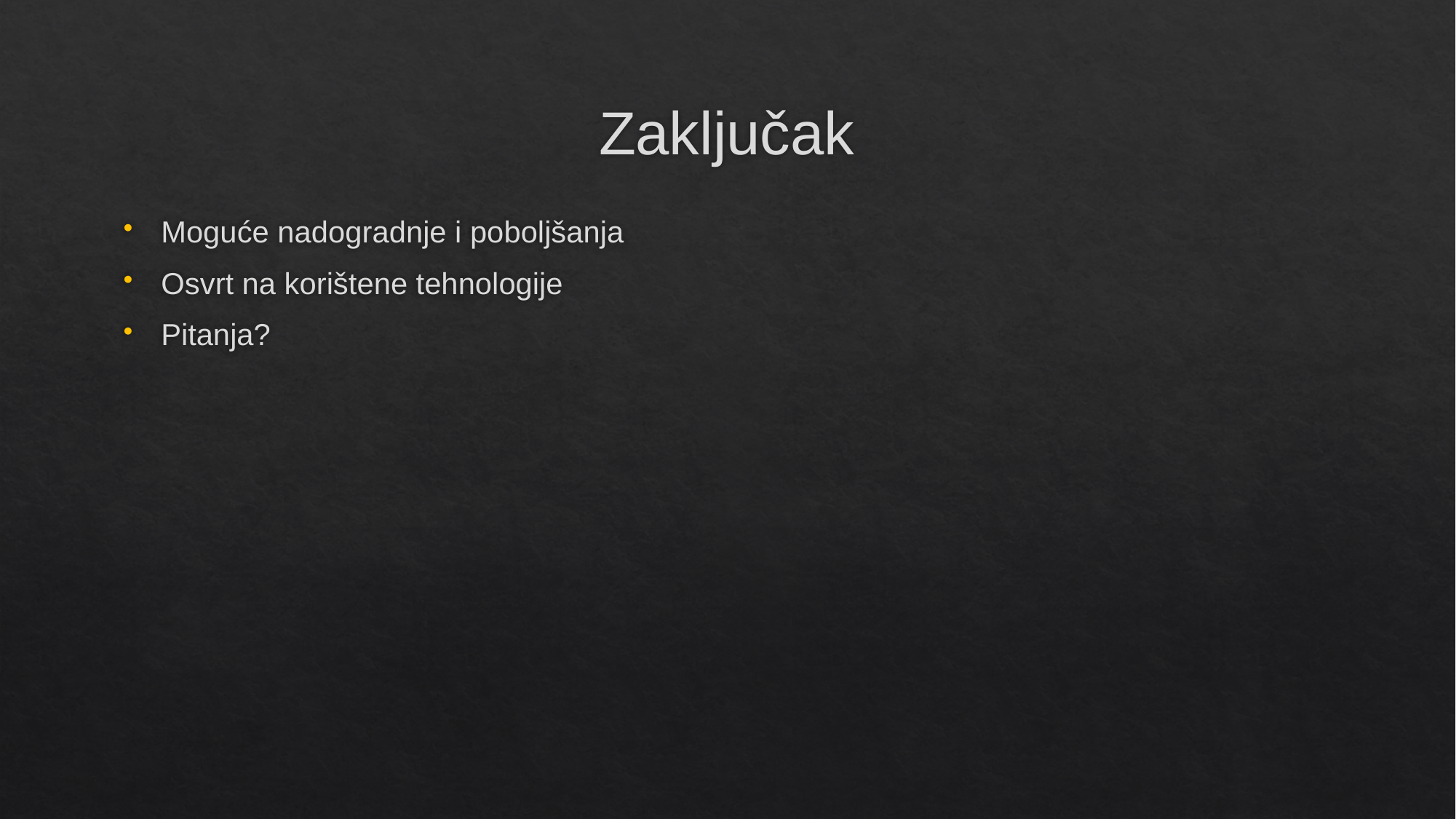

# Zaključak
Moguće nadogradnje i poboljšanja
Osvrt na korištene tehnologije
Pitanja?